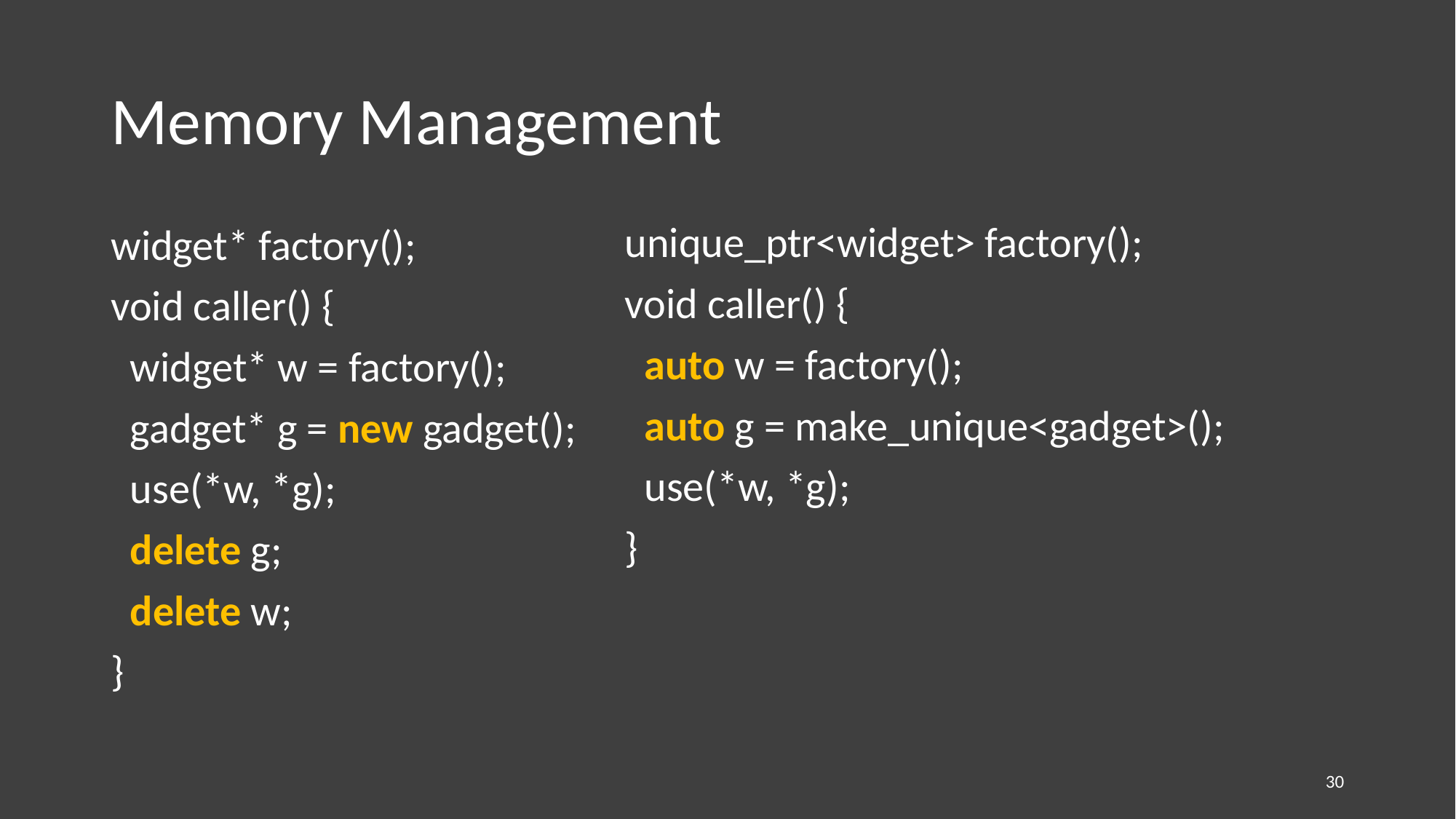

# Memory Management
unique_ptr<widget> factory();
void caller() {
  auto w = factory();
  auto g = make_unique<gadget>();
  use(*w, *g);
}
widget* factory();
void caller() {
  widget* w = factory();
  gadget* g = new gadget();
  use(*w, *g);
  delete g;
  delete w;
}
30